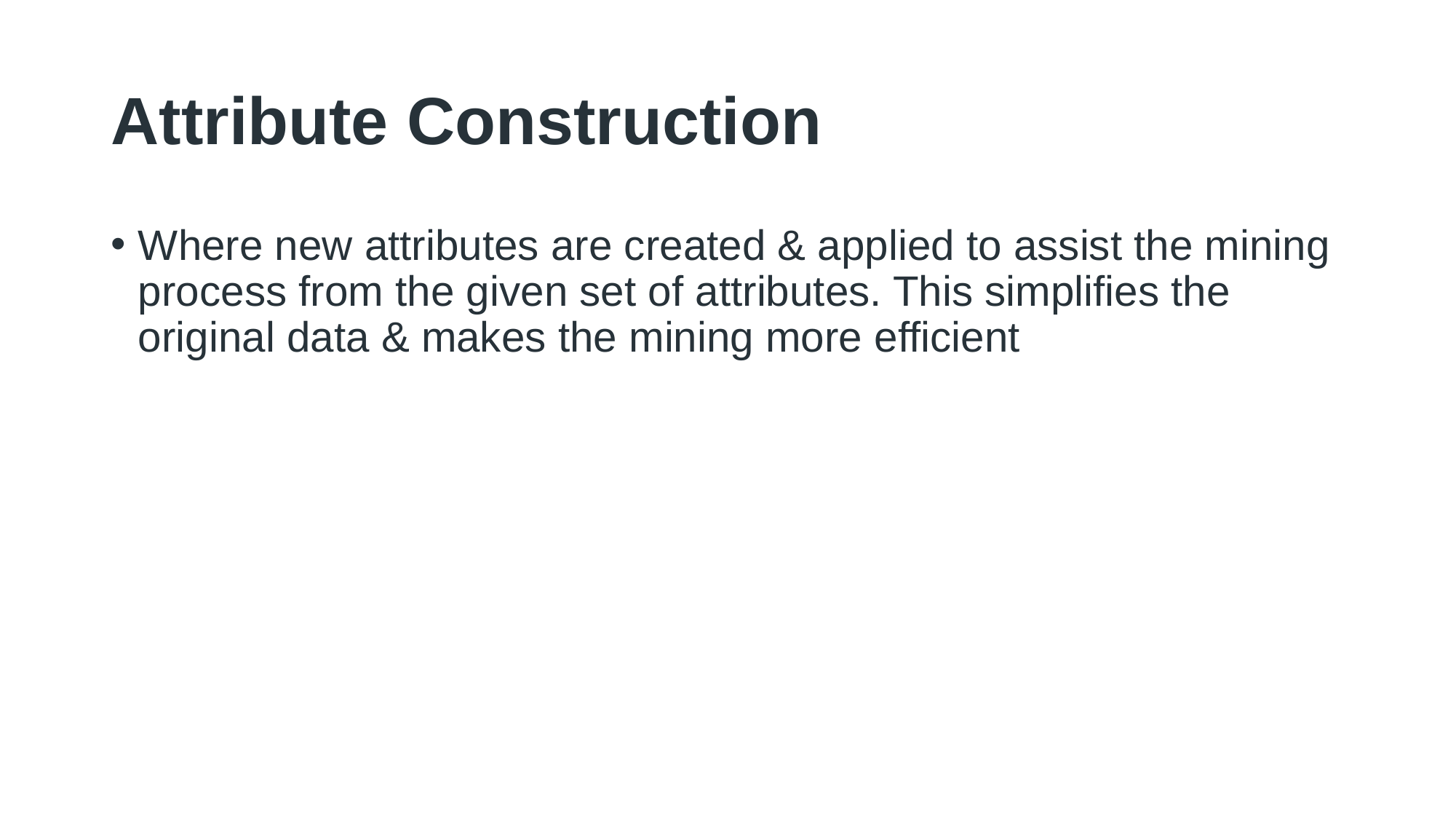

# Attribute Construction
Where new attributes are created & applied to assist the mining process from the given set of attributes. This simplifies the original data & makes the mining more efficient